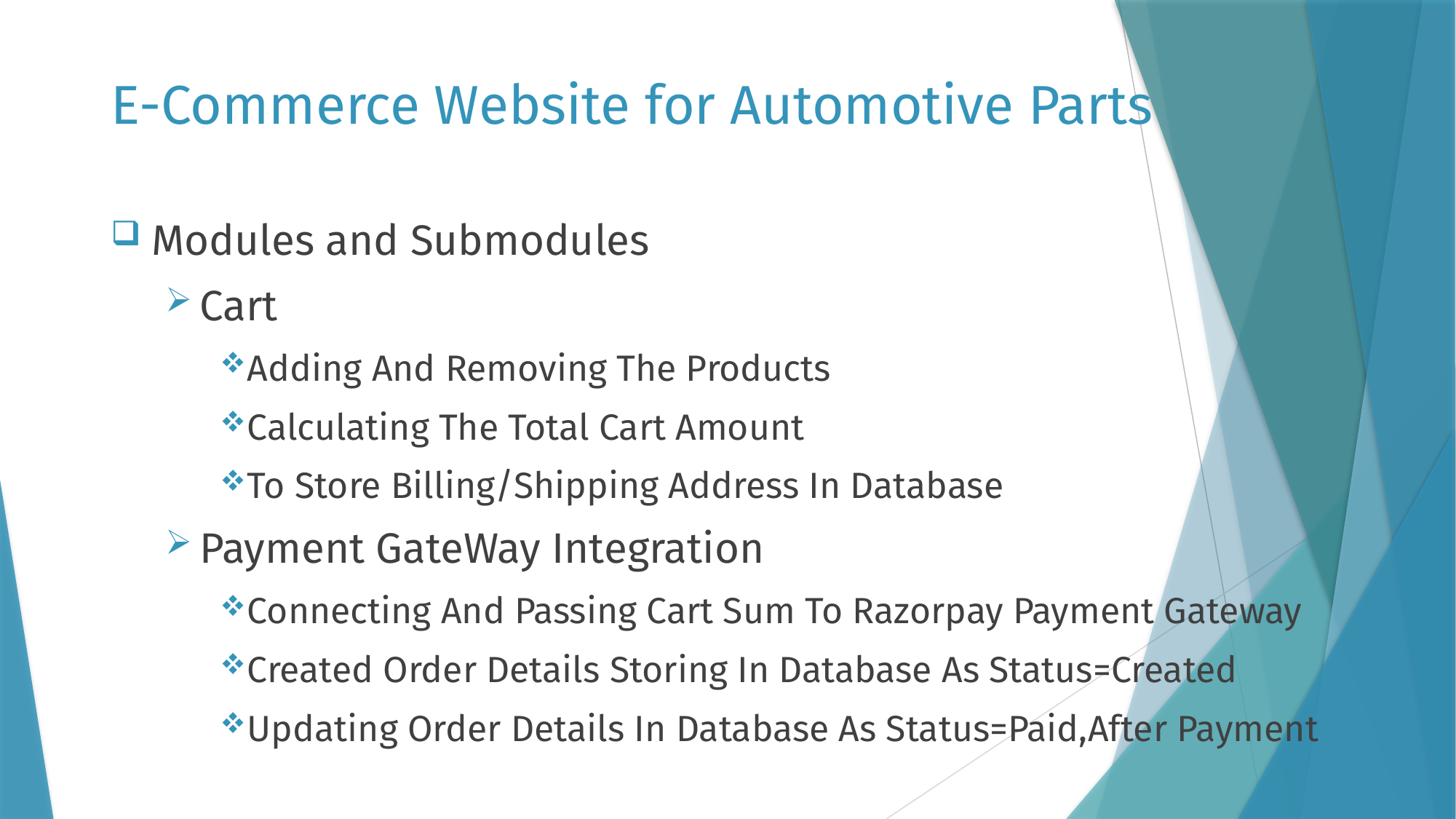

# E-Commerce Website for Automotive Parts
Modules and Submodules
Cart
Adding And Removing The Products
Calculating The Total Cart Amount
To Store Billing/Shipping Address In Database
Payment GateWay Integration
Connecting And Passing Cart Sum To Razorpay Payment Gateway
Created Order Details Storing In Database As Status=Created
Updating Order Details In Database As Status=Paid,After Payment